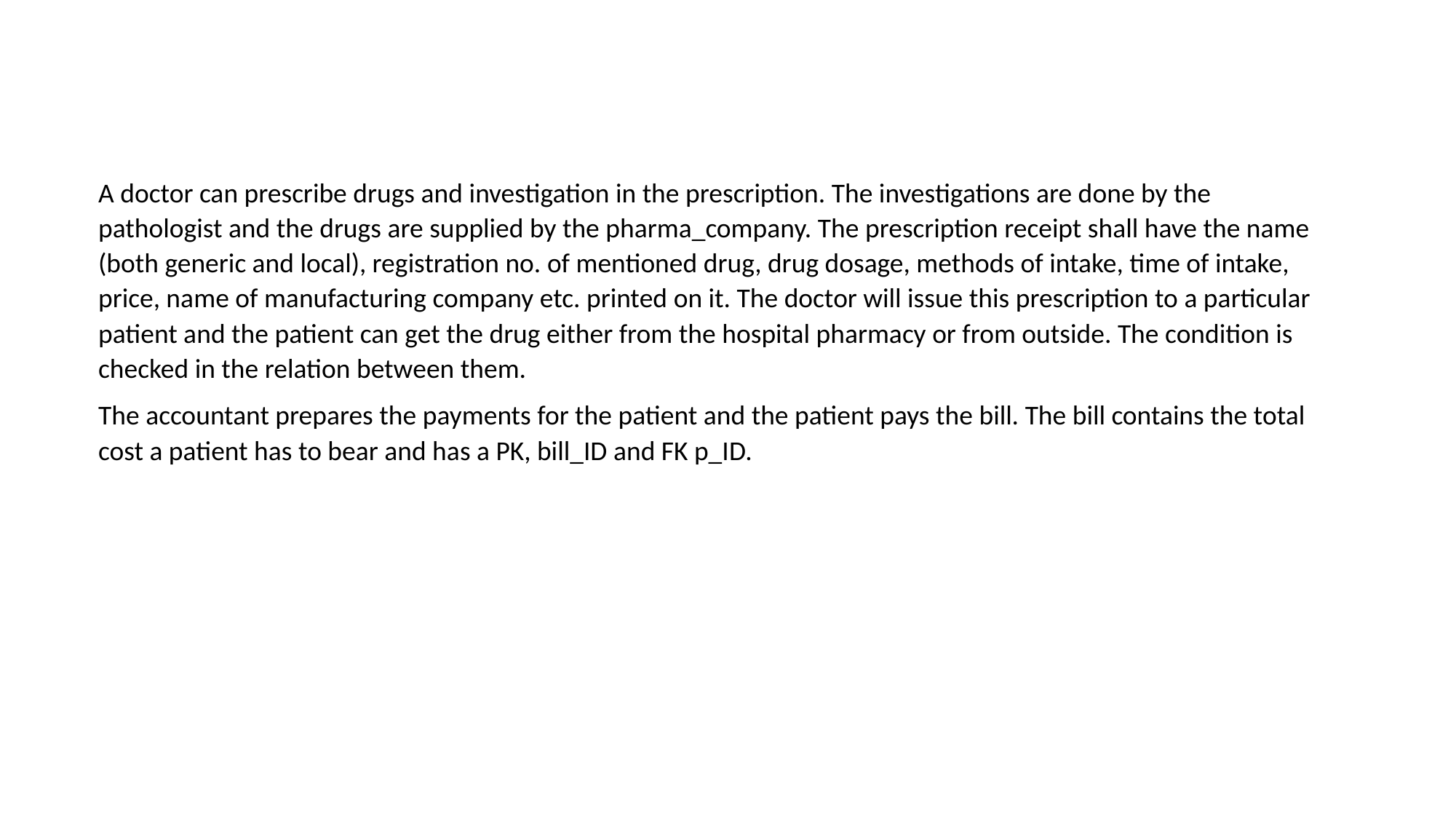

A doctor can prescribe drugs and investigation in the prescription. The investigations are done by the pathologist and the drugs are supplied by the pharma_company. The prescription receipt shall have the name (both generic and local), registration no. of mentioned drug, drug dosage, methods of intake, time of intake, price, name of manufacturing company etc. printed on it. The doctor will issue this prescription to a particular patient and the patient can get the drug either from the hospital pharmacy or from outside. The condition is checked in the relation between them.
The accountant prepares the payments for the patient and the patient pays the bill. The bill contains the total cost a patient has to bear and has a PK, bill_ID and FK p_ID.